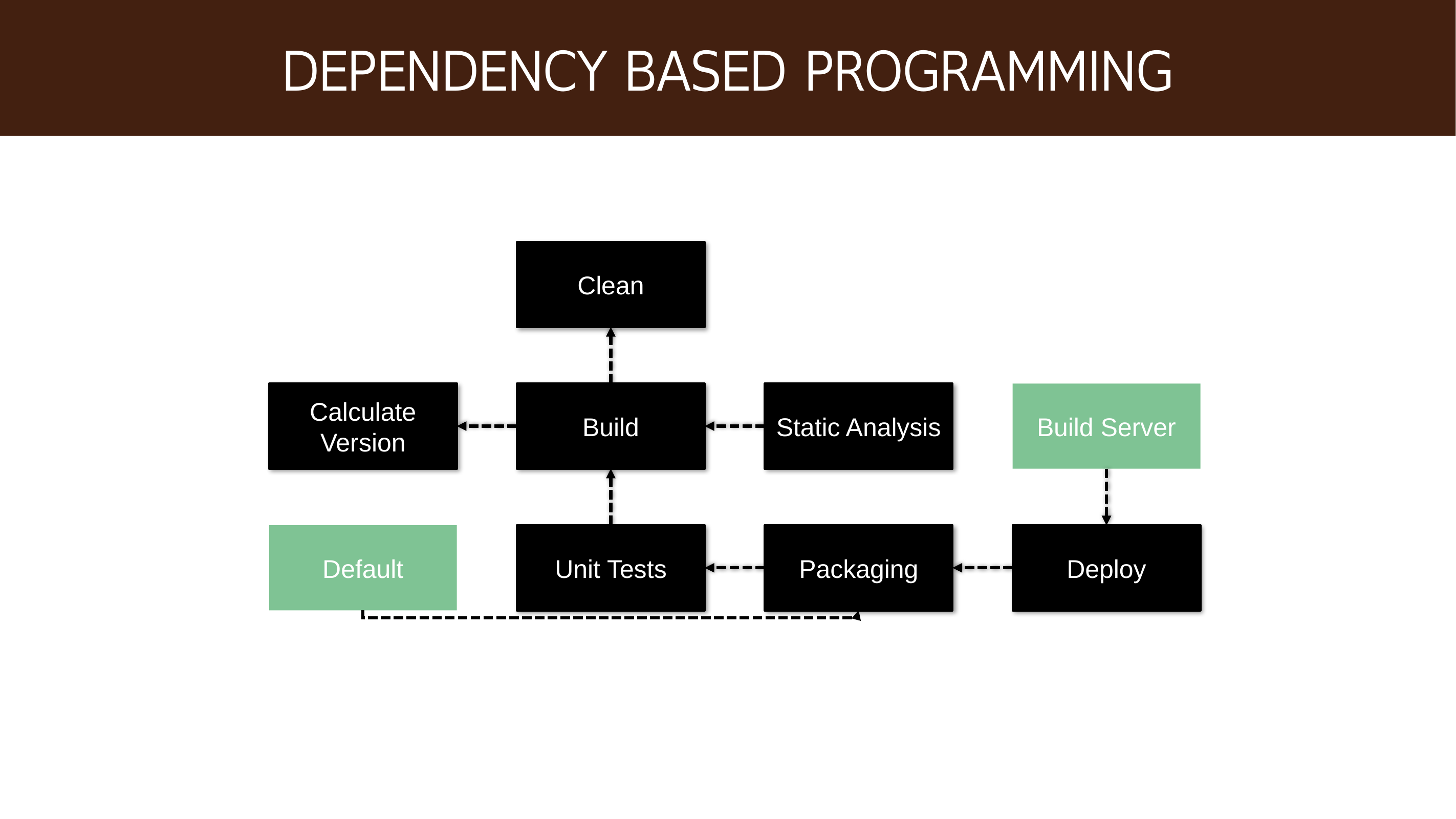

# Dependency based programming
Clean
Calculate
Version
Build
Static Analysis
Build Server
Default
Unit Tests
Packaging
Deploy